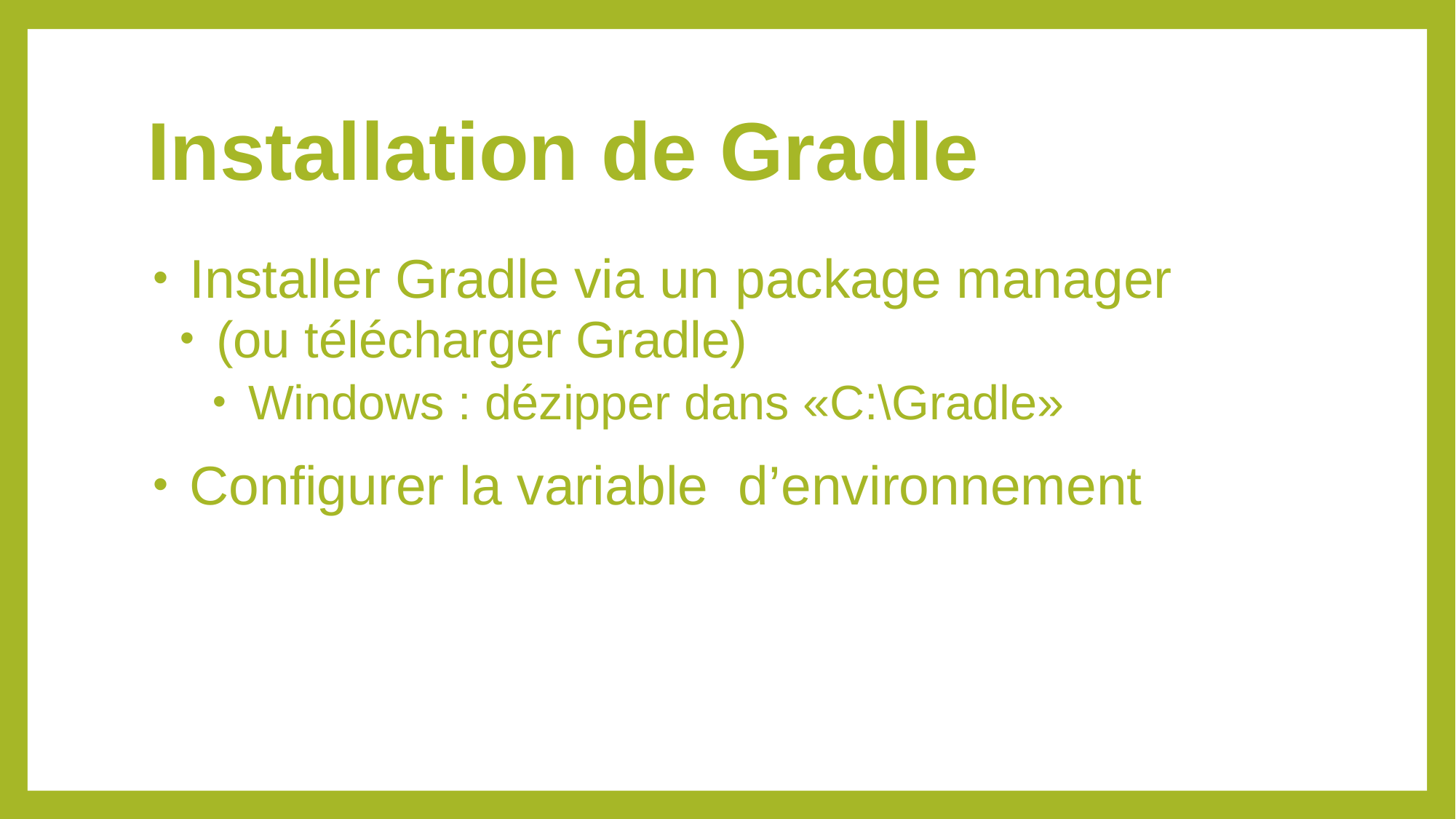

# Installation de Gradle
 Installer Gradle via un package manager
 (ou télécharger Gradle)
 Windows : dézipper dans «C:\Gradle»
 Configurer la variable  d’environnement